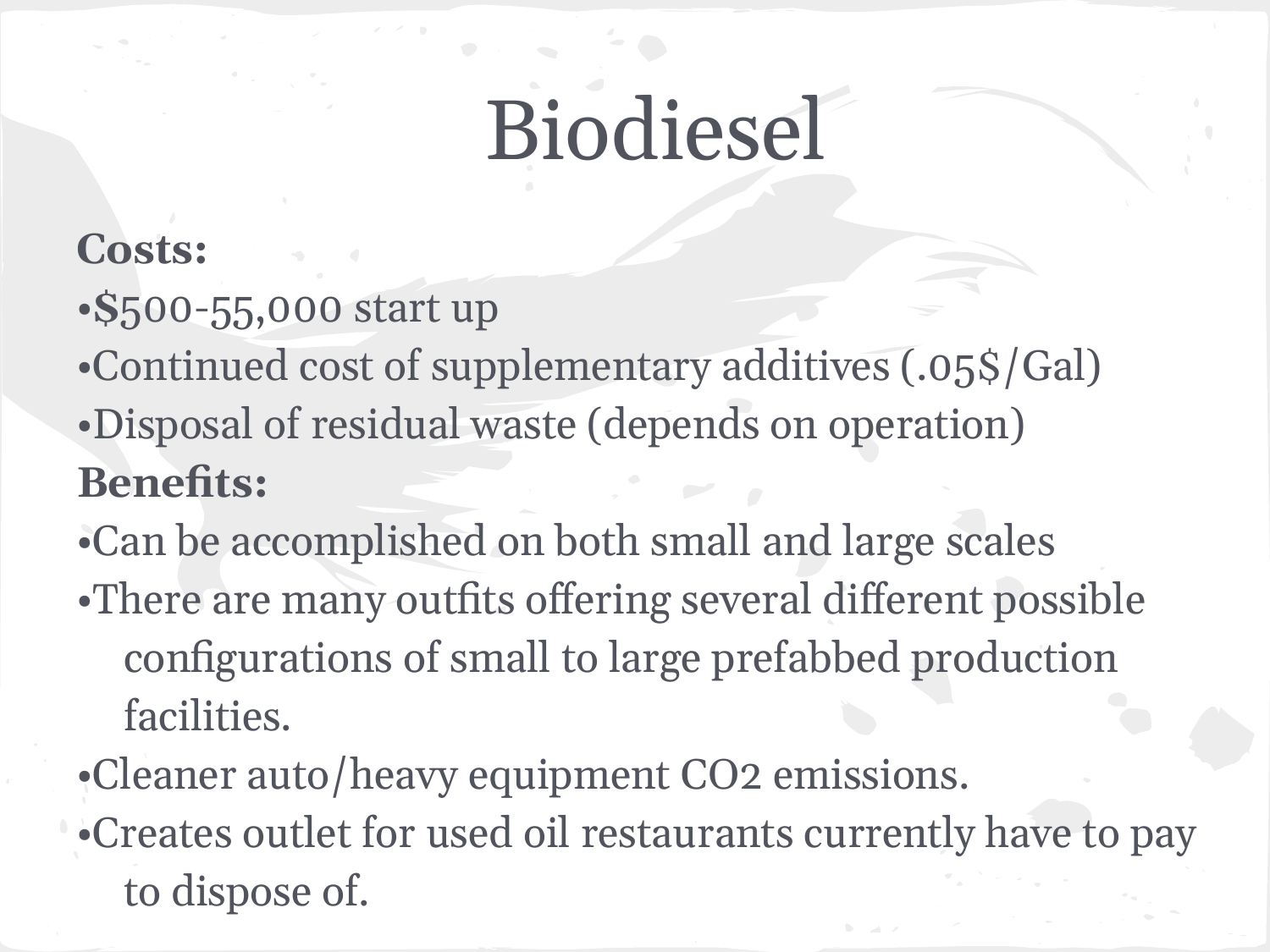

# Biodiesel
Costs:
•$500-55,000 start up
•Continued cost of supplementary additives (.05$/Gal)
•Disposal of residual waste (depends on operation)
Benefits:
•Can be accomplished on both small and large scales
•There are many outfits offering several different possible configurations of small to large prefabbed production facilities.
•Cleaner auto/heavy equipment CO2 emissions.
•Creates outlet for used oil restaurants currently have to pay to dispose of.